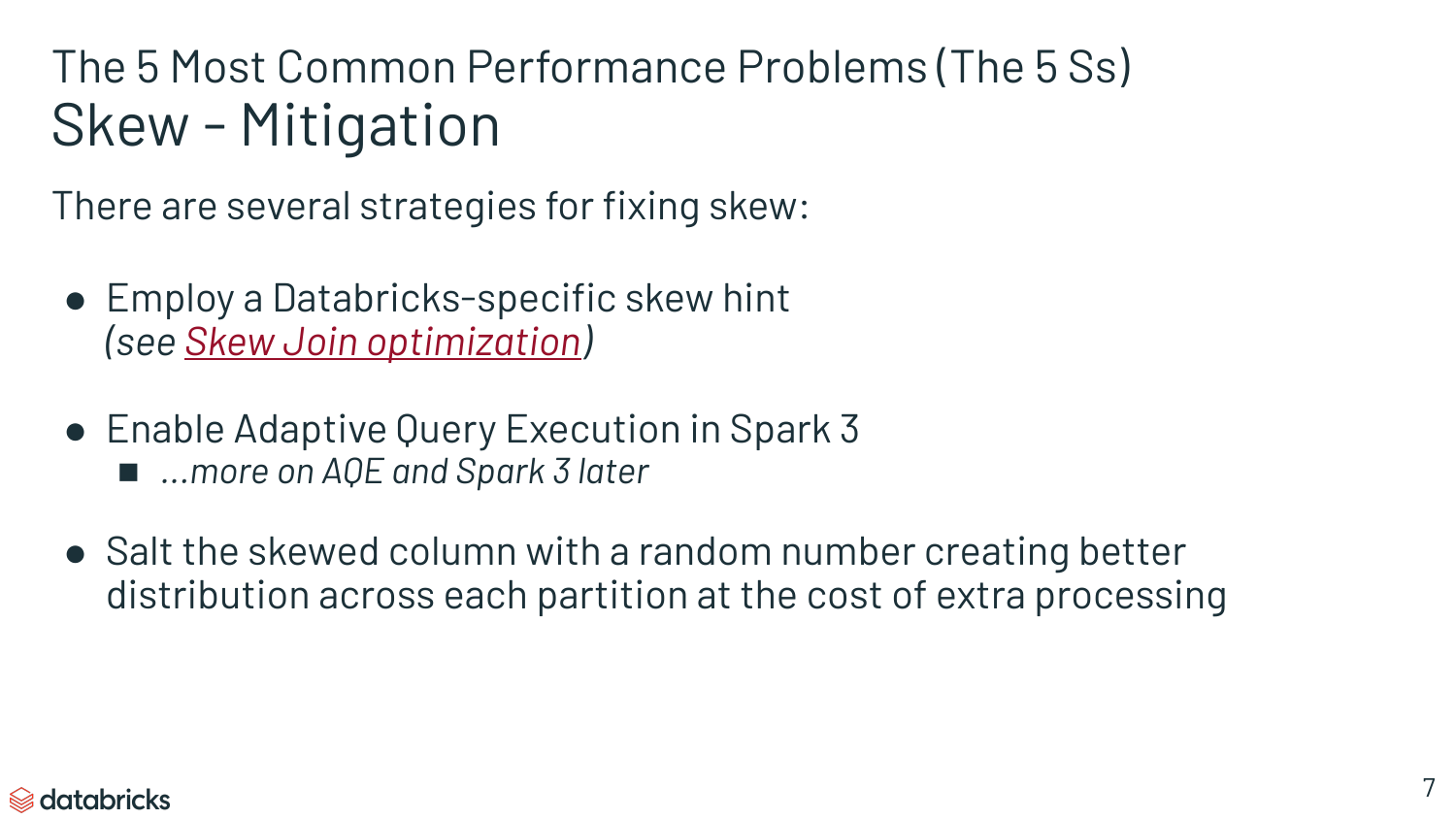

The 5 Most Common Performance Problems (The 5 Ss)
Skew - Mitigation
There are several strategies for fixing skew:
Employ a Databricks-specific skew hint
(see Skew Join optimization)
Enable Adaptive Query Execution in Spark 3
...more on AQE and Spark 3 later
Salt the skewed column with a random number creating better
distribution across each partition at the cost of extra processing
7